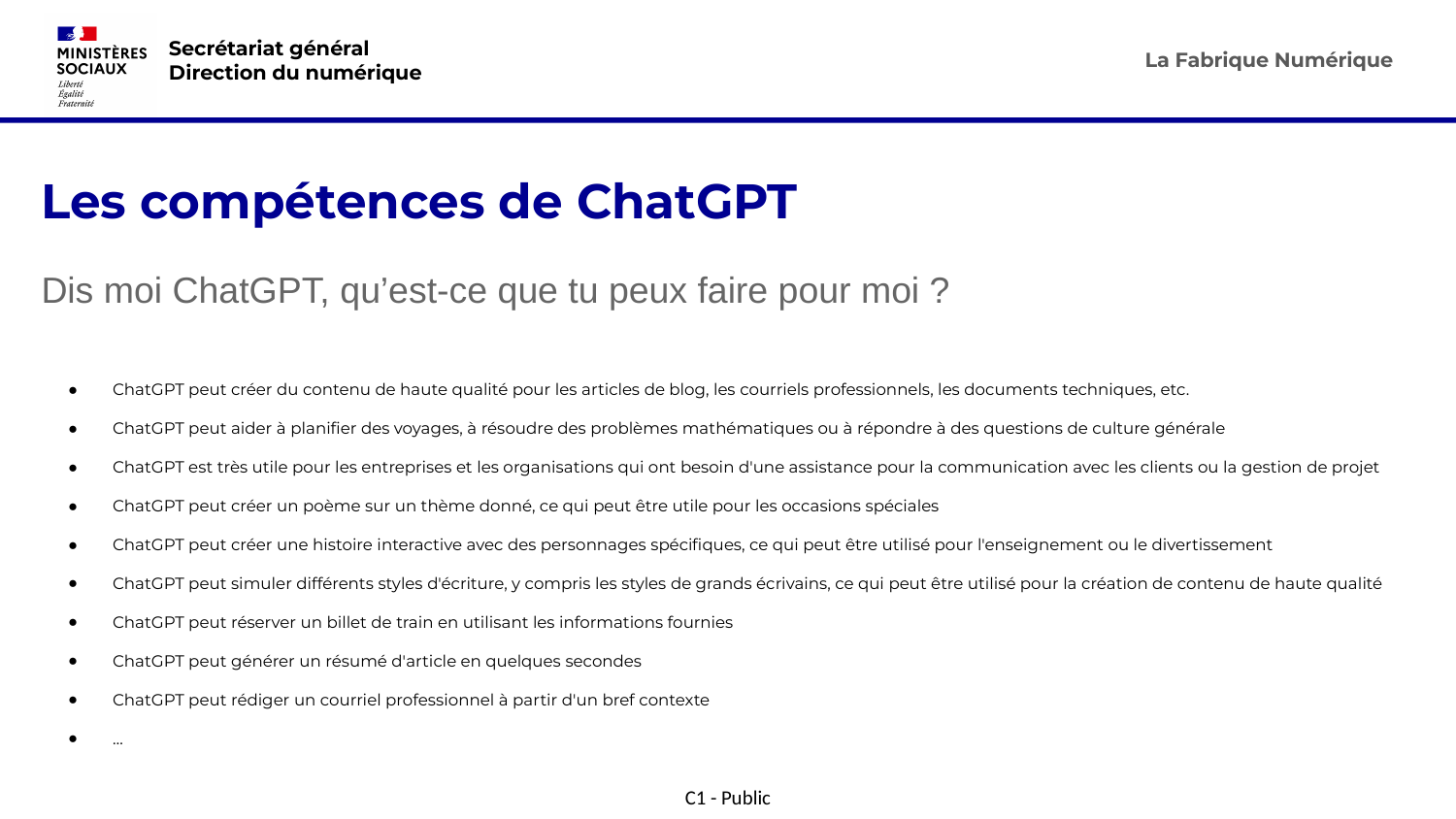

# Les compétences de ChatGPT
Dis moi ChatGPT, qu’est-ce que tu peux faire pour moi ?
ChatGPT peut créer du contenu de haute qualité pour les articles de blog, les courriels professionnels, les documents techniques, etc.

ChatGPT peut aider à planifier des voyages, à résoudre des problèmes mathématiques ou à répondre à des questions de culture générale

ChatGPT est très utile pour les entreprises et les organisations qui ont besoin d'une assistance pour la communication avec les clients ou la gestion de projet

ChatGPT peut créer un poème sur un thème donné, ce qui peut être utile pour les occasions spéciales

ChatGPT peut créer une histoire interactive avec des personnages spécifiques, ce qui peut être utilisé pour l'enseignement ou le divertissement

ChatGPT peut simuler différents styles d'écriture, y compris les styles de grands écrivains, ce qui peut être utilisé pour la création de contenu de haute qualité

ChatGPT peut réserver un billet de train en utilisant les informations fournies

ChatGPT peut générer un résumé d'article en quelques secondes

ChatGPT peut rédiger un courriel professionnel à partir d'un bref contexte

…